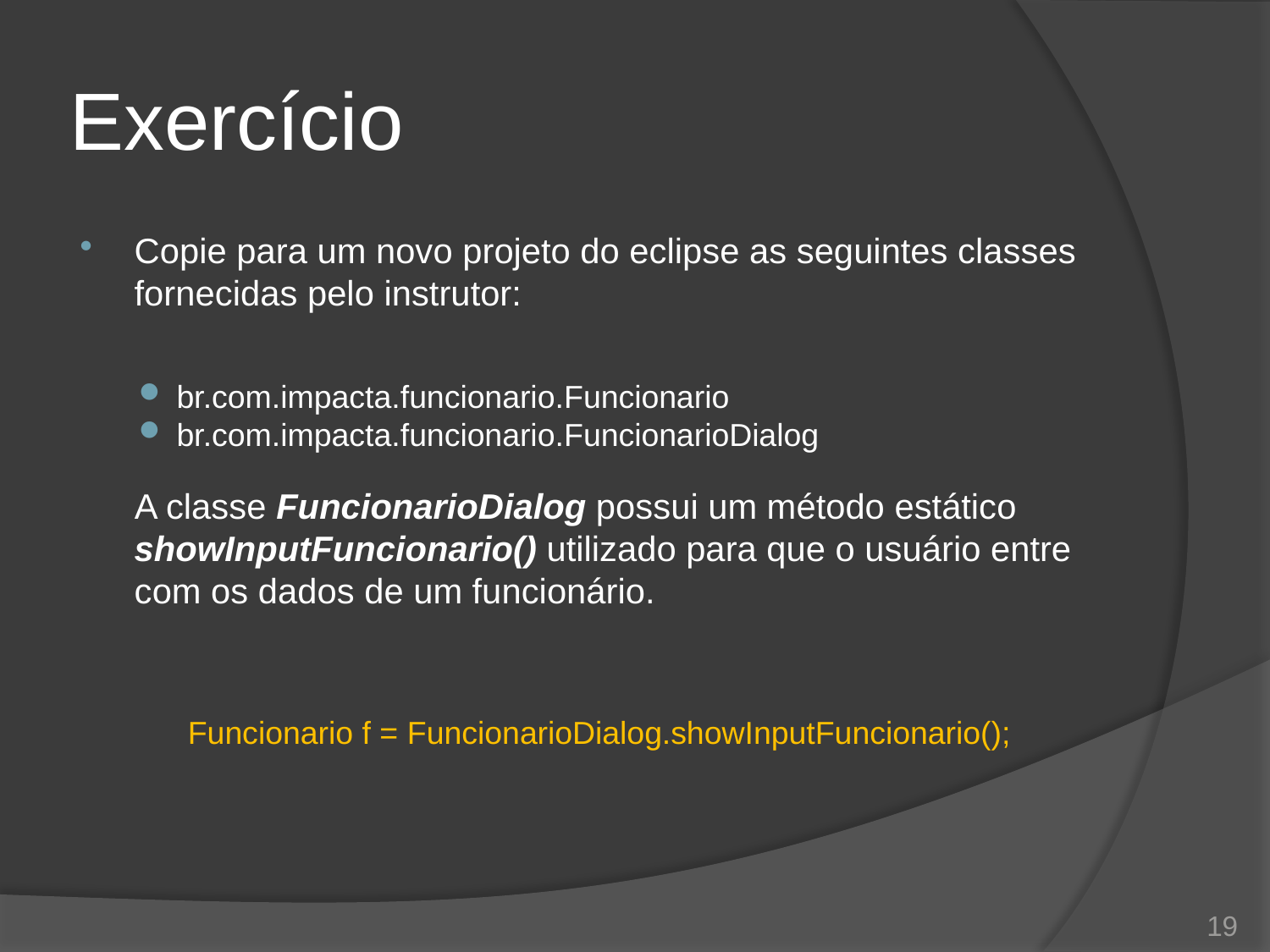

# Exercício
Copie para um novo projeto do eclipse as seguintes classes fornecidas pelo instrutor:

br.com.impacta.funcionario.Funcionario
br.com.impacta.funcionario.FuncionarioDialog
A classe FuncionarioDialog possui um método estático showInputFuncionario() utilizado para que o usuário entre com os dados de um funcionário.

Funcionario f = FuncionarioDialog.showInputFuncionario();
19